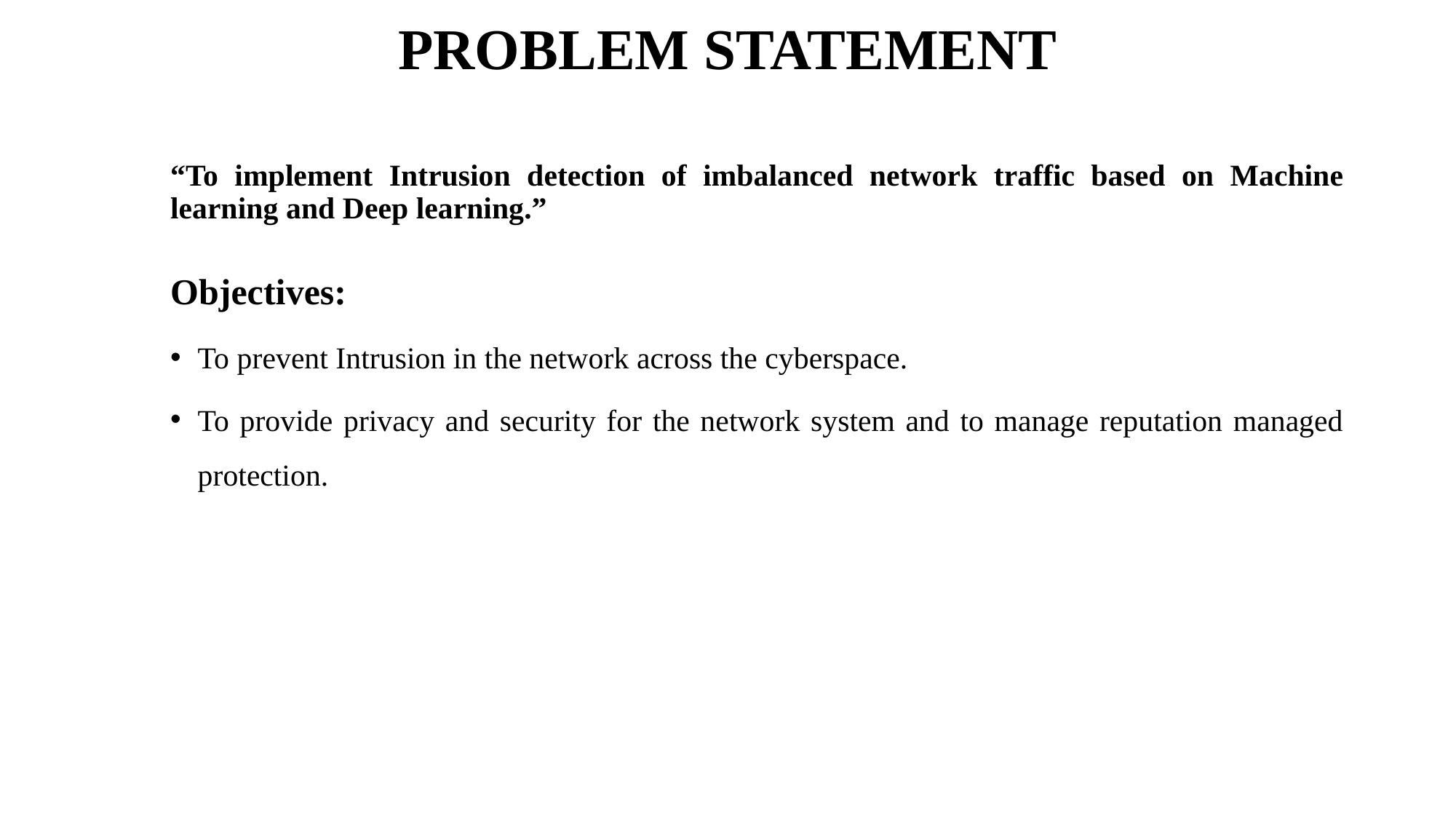

# PROBLEM STATEMENT

“To implement Intrusion detection of imbalanced network traffic based on Machine learning and Deep learning.”

Objectives:
To prevent Intrusion in the network across the cyberspace.
To provide privacy and security for the network system and to manage reputation managed protection.